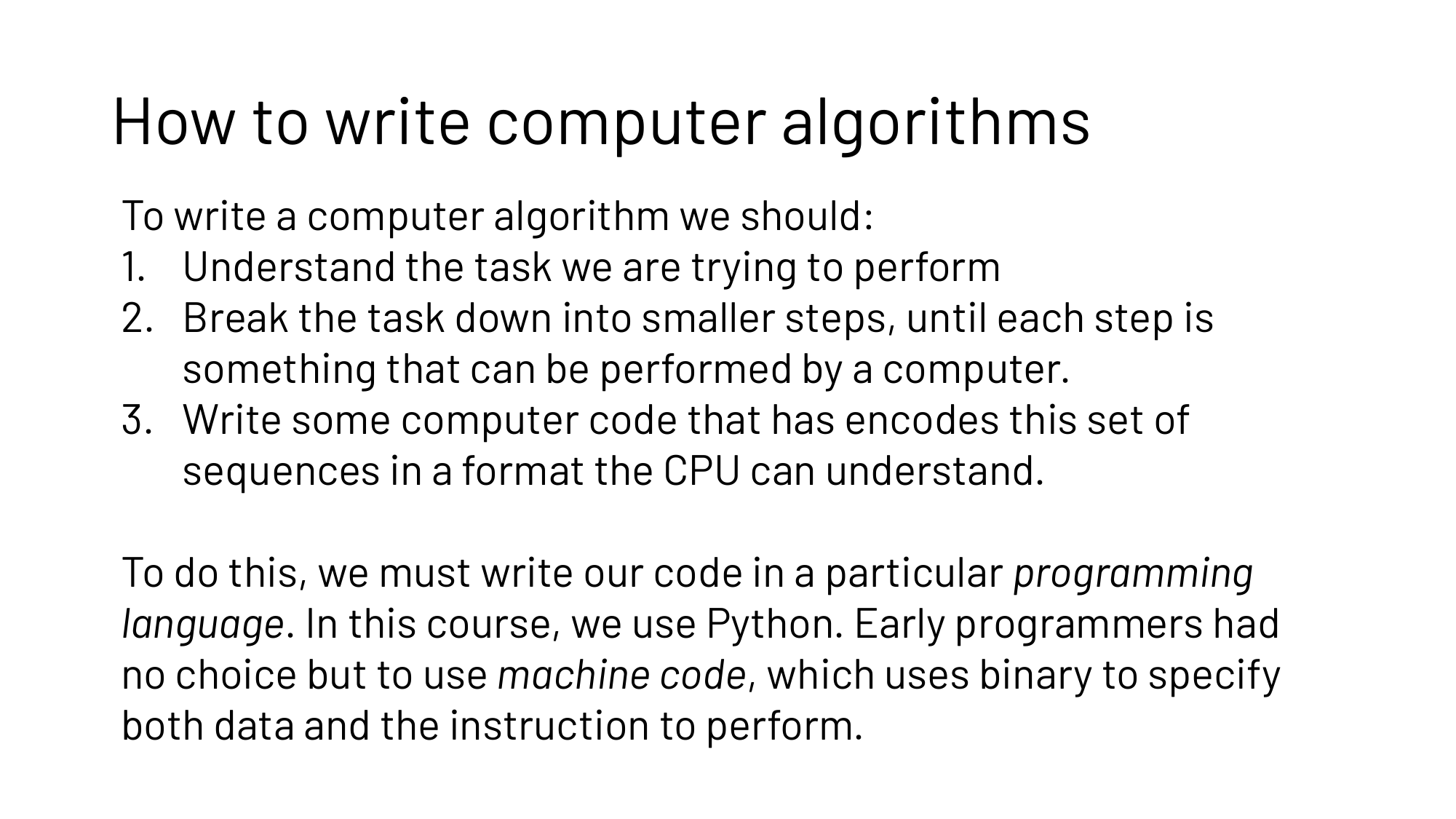

# How to write computer algorithms
To write a computer algorithm we should:
Understand the task we are trying to perform
Break the task down into smaller steps, until each step is something that can be performed by a computer.
Write some computer code that has encodes this set of sequences in a format the CPU can understand.

To do this, we must write our code in a particular programming language. In this course, we use Python. Early programmers had no choice but to use machine code, which uses binary to specify both data and the instruction to perform.